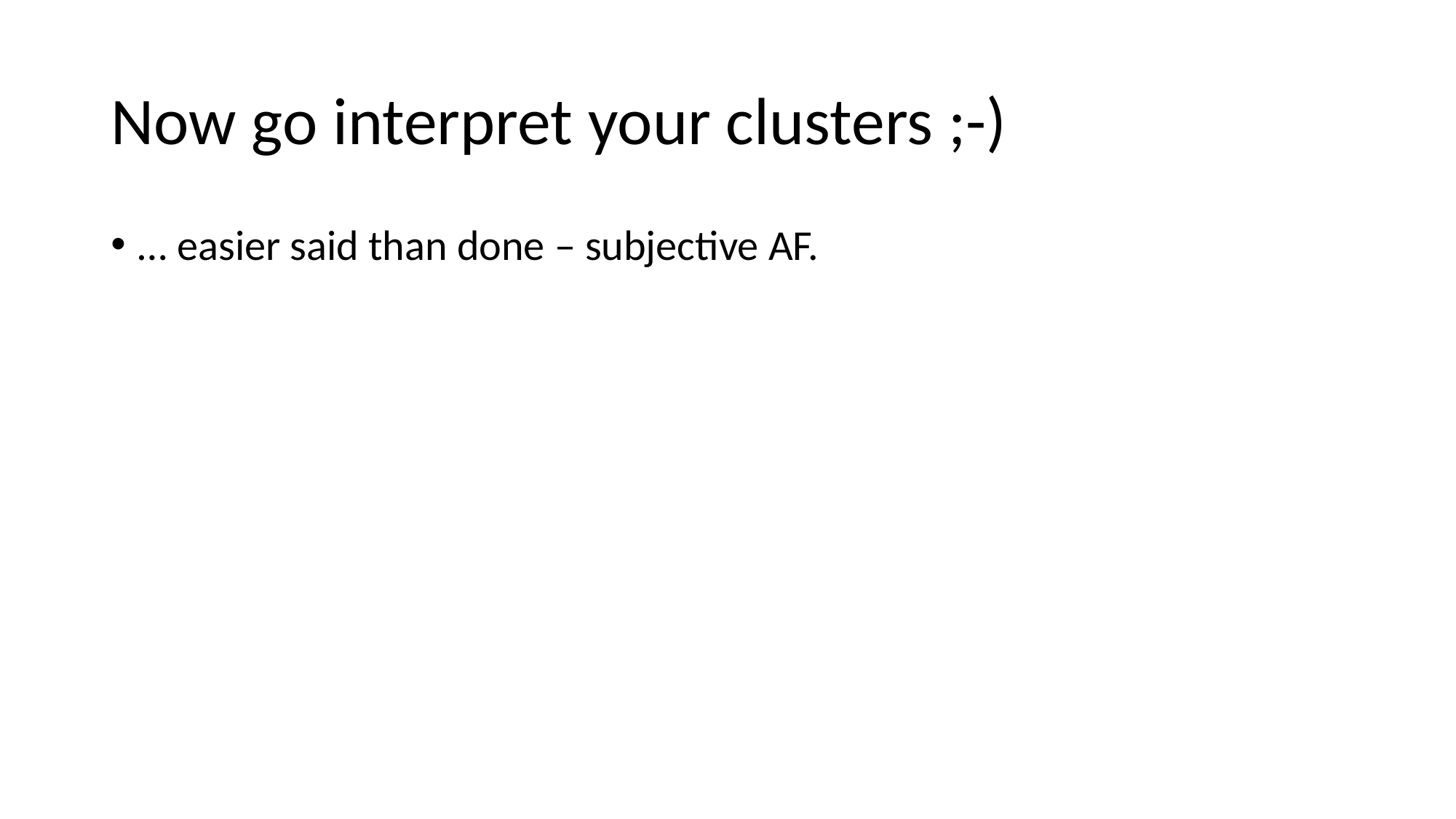

# Now go interpret your clusters ;-)
… easier said than done – subjective AF.